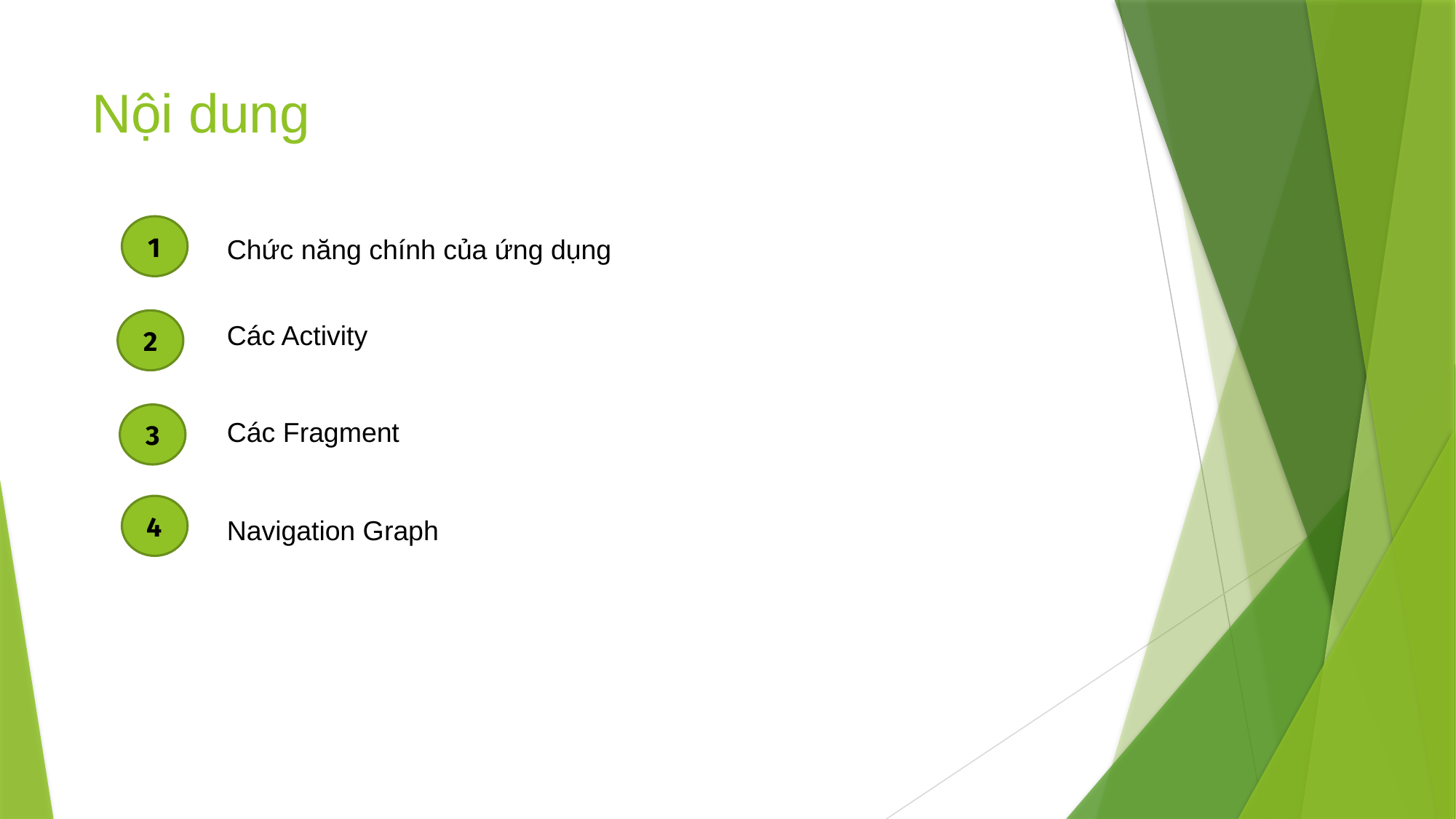

# Nội dung
1
Chức năng chính của ứng dụng
Các Activity
2
3
Các Fragment
4
Navigation Graph